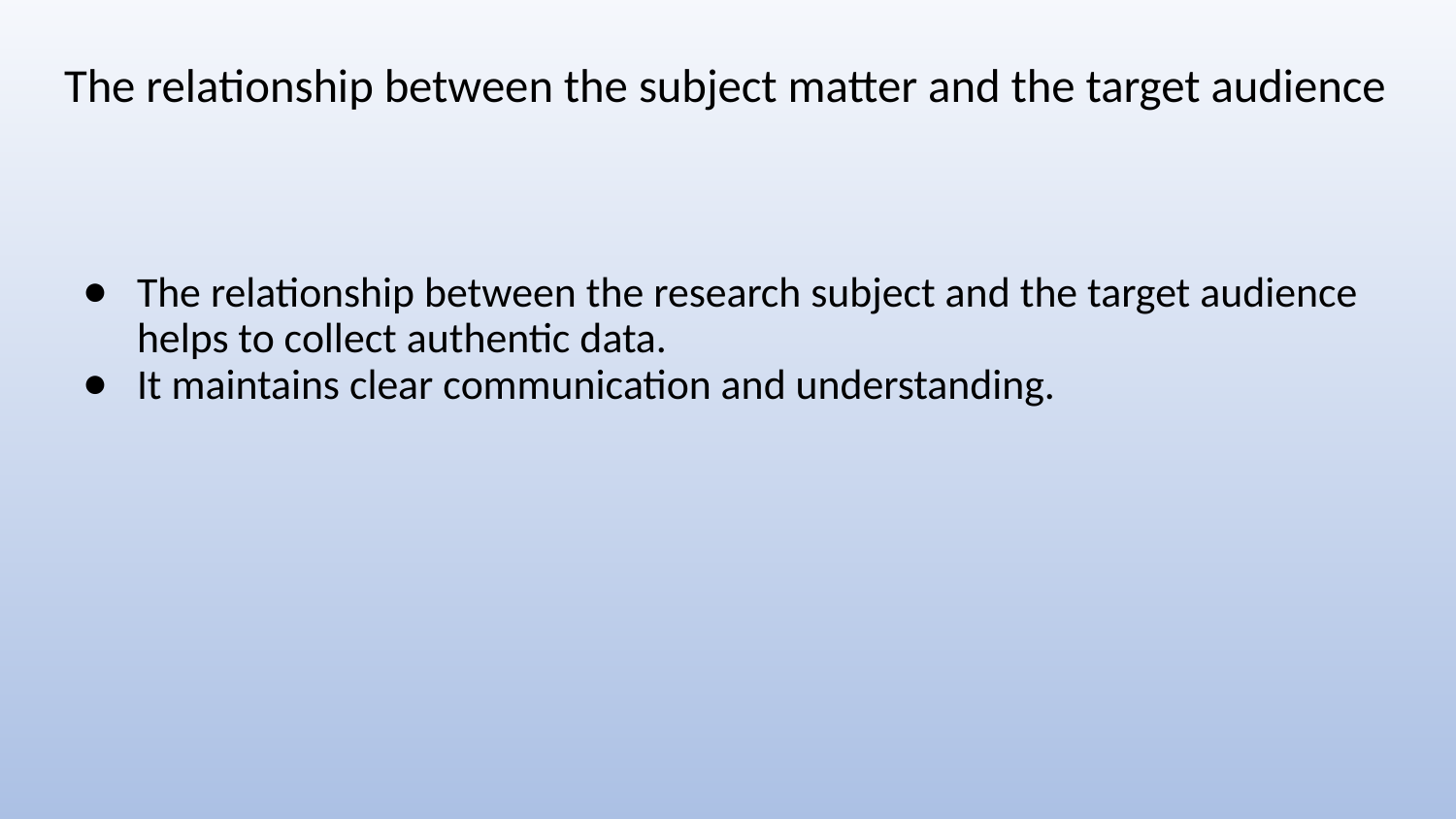

# The relationship between the subject matter and the target audience

The relationship between the research subject and the target audience helps to collect authentic data.
It maintains clear communication and understanding.